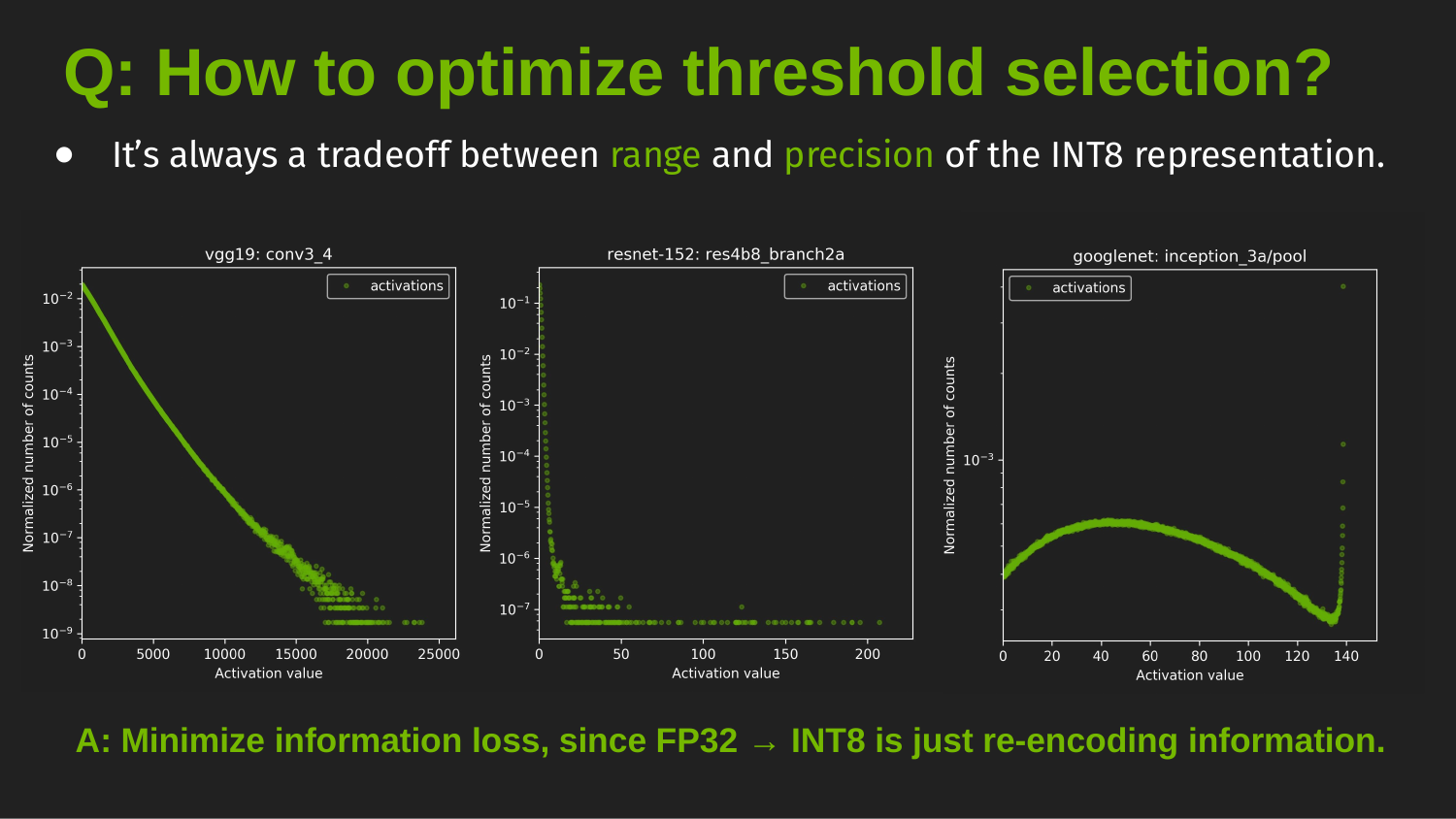

# Q: How to optimize threshold selection?
It’s always a tradeoff between range and precision of the INT8 representation.

A: Minimize information loss, since FP32 → INT8 is just re-encoding information.